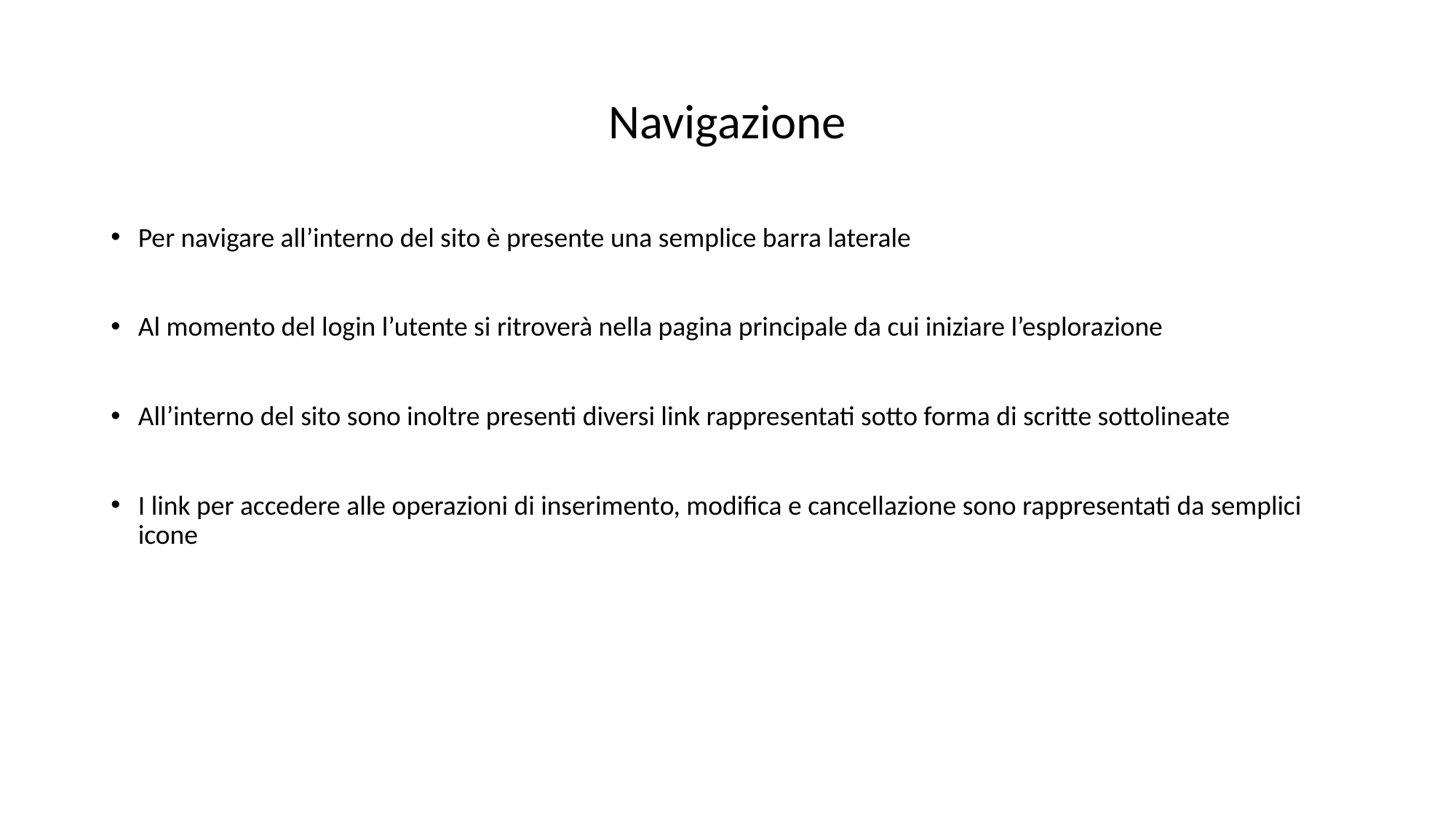

# Navigazione
Per navigare all’interno del sito è presente una semplice barra laterale

Al momento del login l’utente si ritroverà nella pagina principale da cui iniziare l’esplorazione

All’interno del sito sono inoltre presenti diversi link rappresentati sotto forma di scritte sottolineate

I link per accedere alle operazioni di inserimento, modifica e cancellazione sono rappresentati da semplici icone